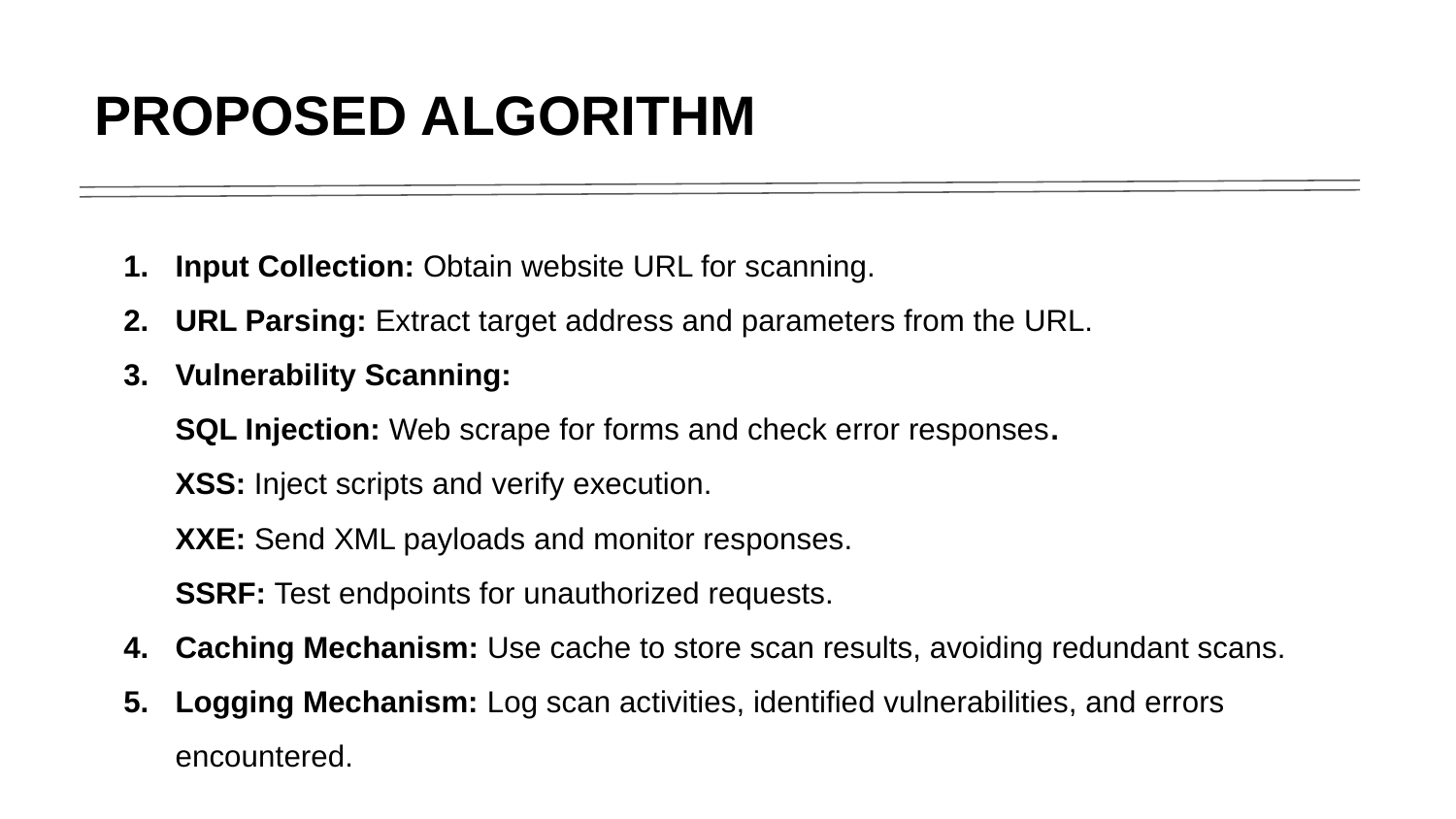

# PROPOSED ALGORITHM
Input Collection: Obtain website URL for scanning.
URL Parsing: Extract target address and parameters from the URL.
Vulnerability Scanning:
SQL Injection: Web scrape for forms and check error responses.
XSS: Inject scripts and verify execution.
XXE: Send XML payloads and monitor responses.
SSRF: Test endpoints for unauthorized requests.
Caching Mechanism: Use cache to store scan results, avoiding redundant scans.
Logging Mechanism: Log scan activities, identified vulnerabilities, and errors encountered.